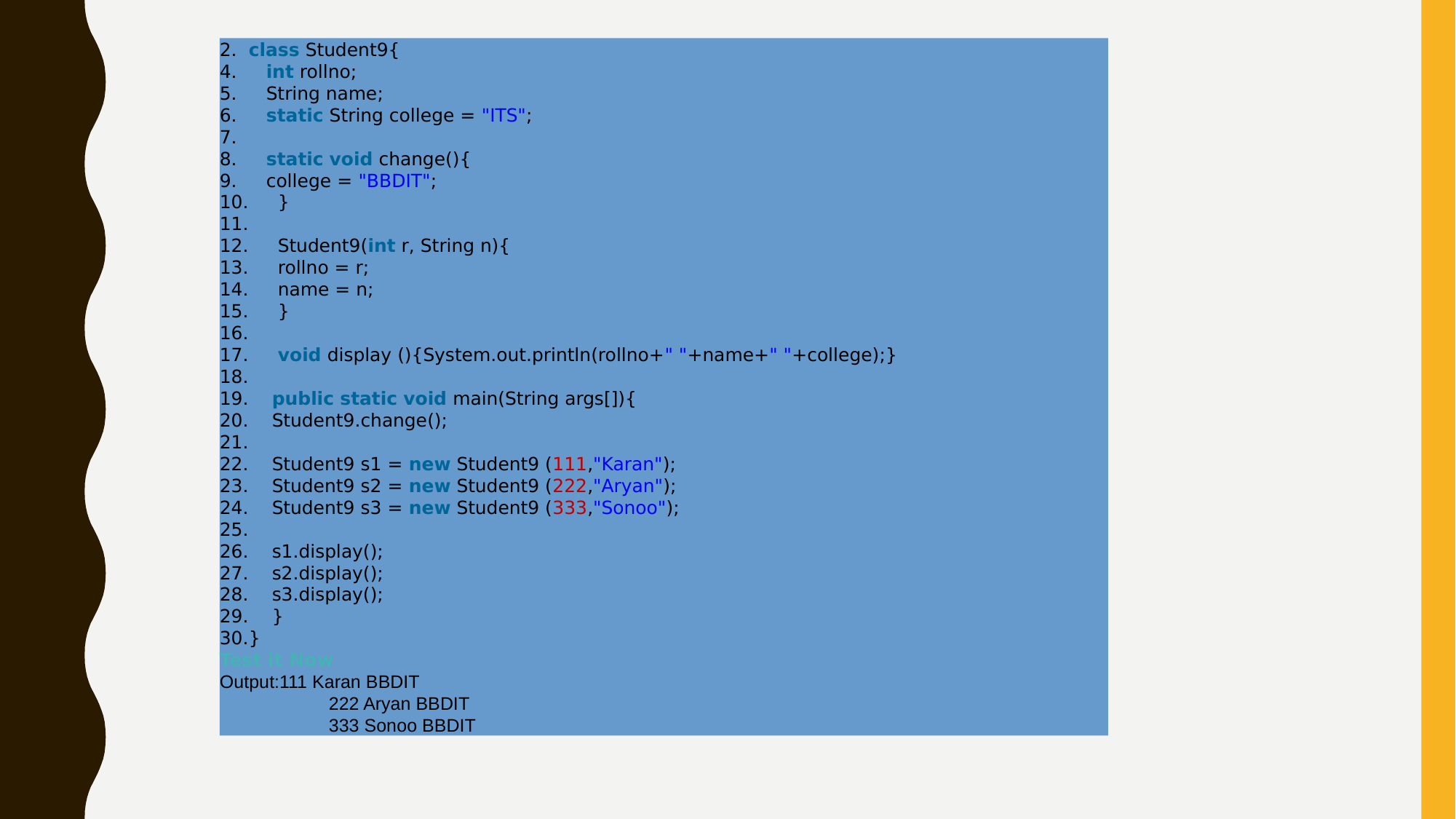

class Student9{
     int rollno;
     String name;
     static String college = "ITS";

     static void change(){
     college = "BBDIT";
     }

     Student9(int r, String n){
     rollno = r;
     name = n;
     }

     void display (){System.out.println(rollno+" "+name+" "+college);}

    public static void main(String args[]){
    Student9.change();

    Student9 s1 = new Student9 (111,"Karan");
    Student9 s2 = new Student9 (222,"Aryan");
    Student9 s3 = new Student9 (333,"Sonoo");

    s1.display();
    s2.display();
    s3.display();
    }
}
Test it Now
Output:111 Karan BBDIT
	222 Aryan BBDIT
	333 Sonoo BBDIT
#